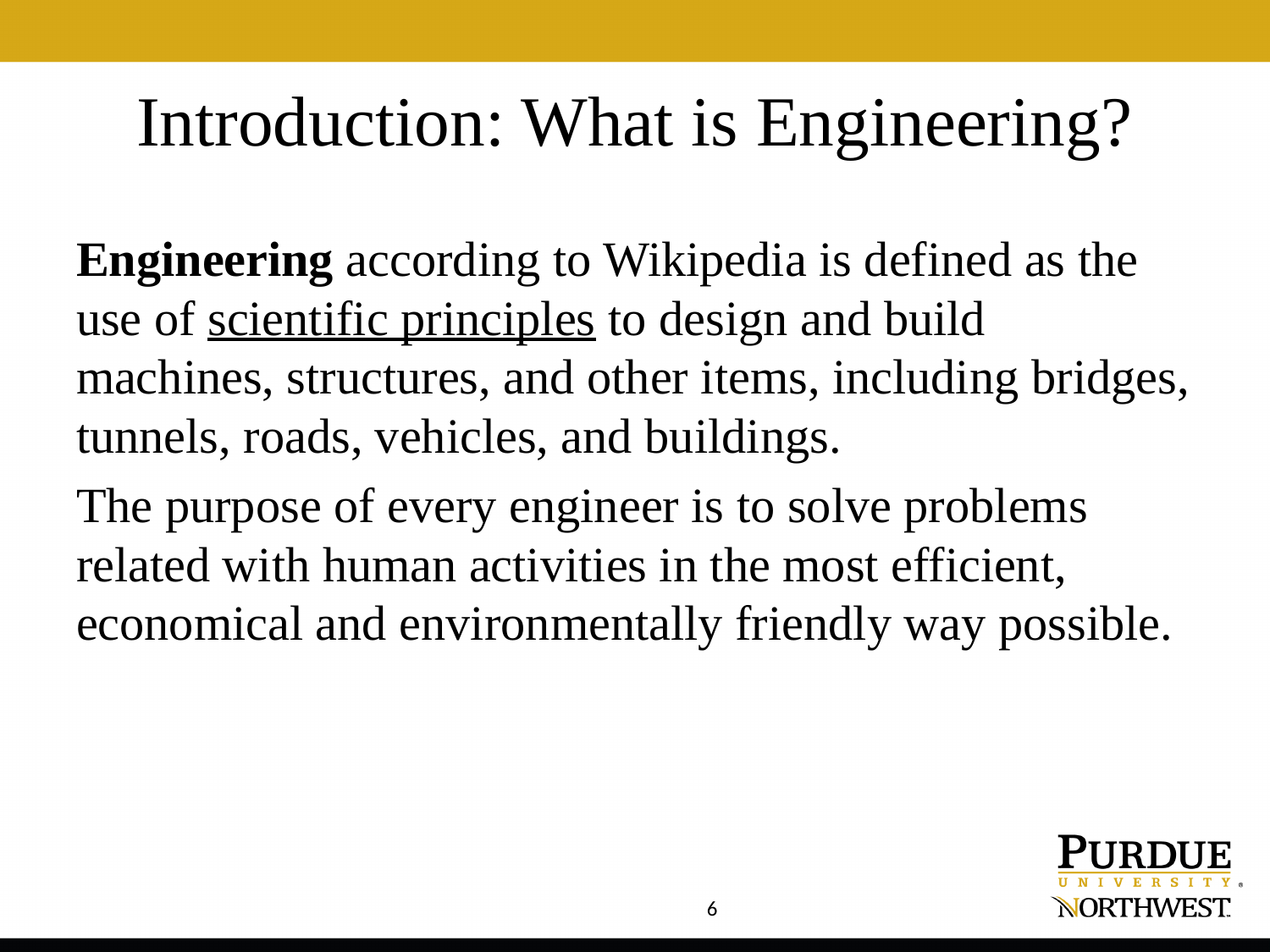

# Introduction: What is Engineering?
Engineering according to Wikipedia is defined as the use of scientific principles to design and build machines, structures, and other items, including bridges, tunnels, roads, vehicles, and buildings.
The purpose of every engineer is to solve problems related with human activities in the most efficient, economical and environmentally friendly way possible.
6